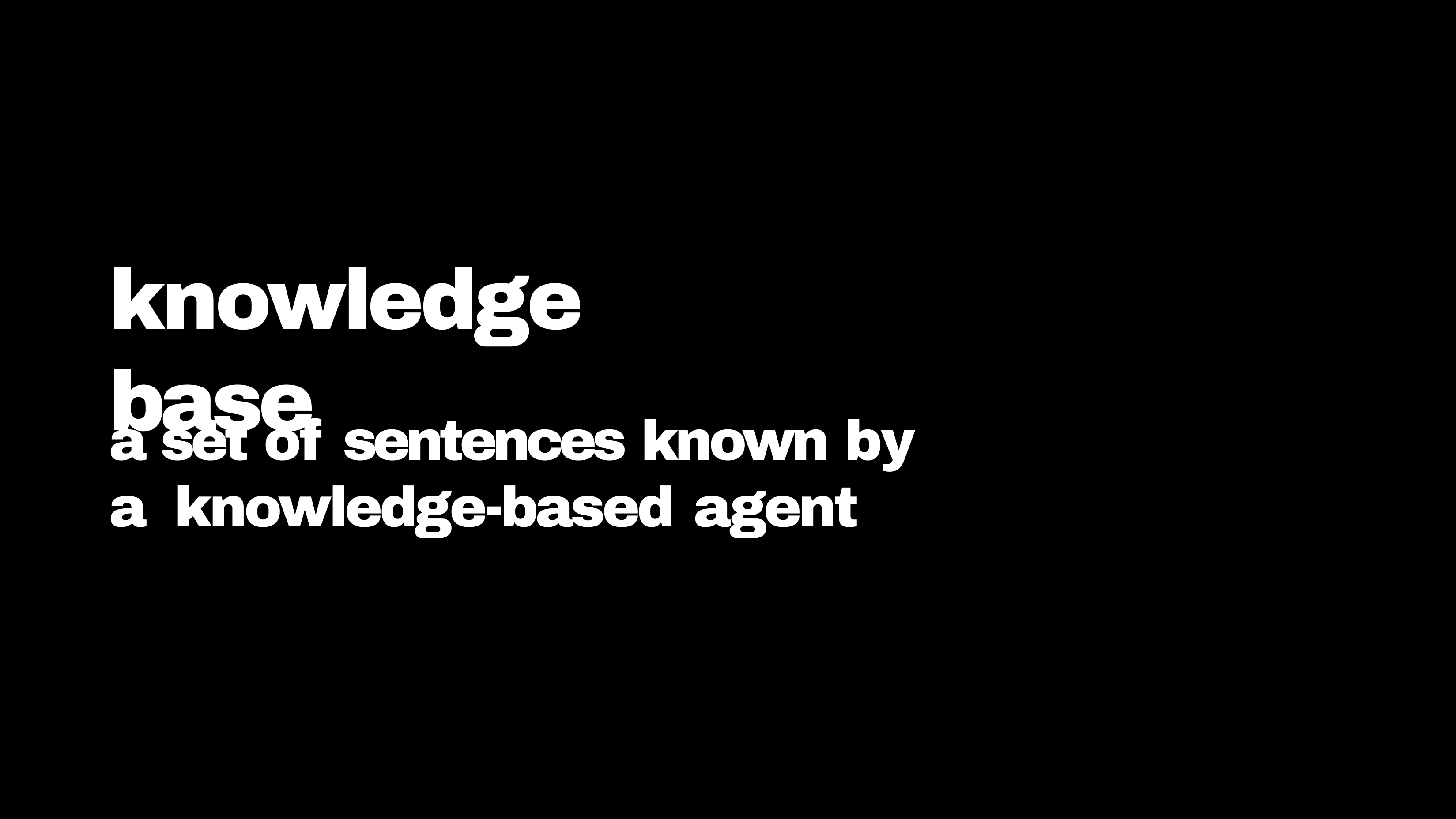

knowledge base
a set of sentences known by a  knowledge-based agent